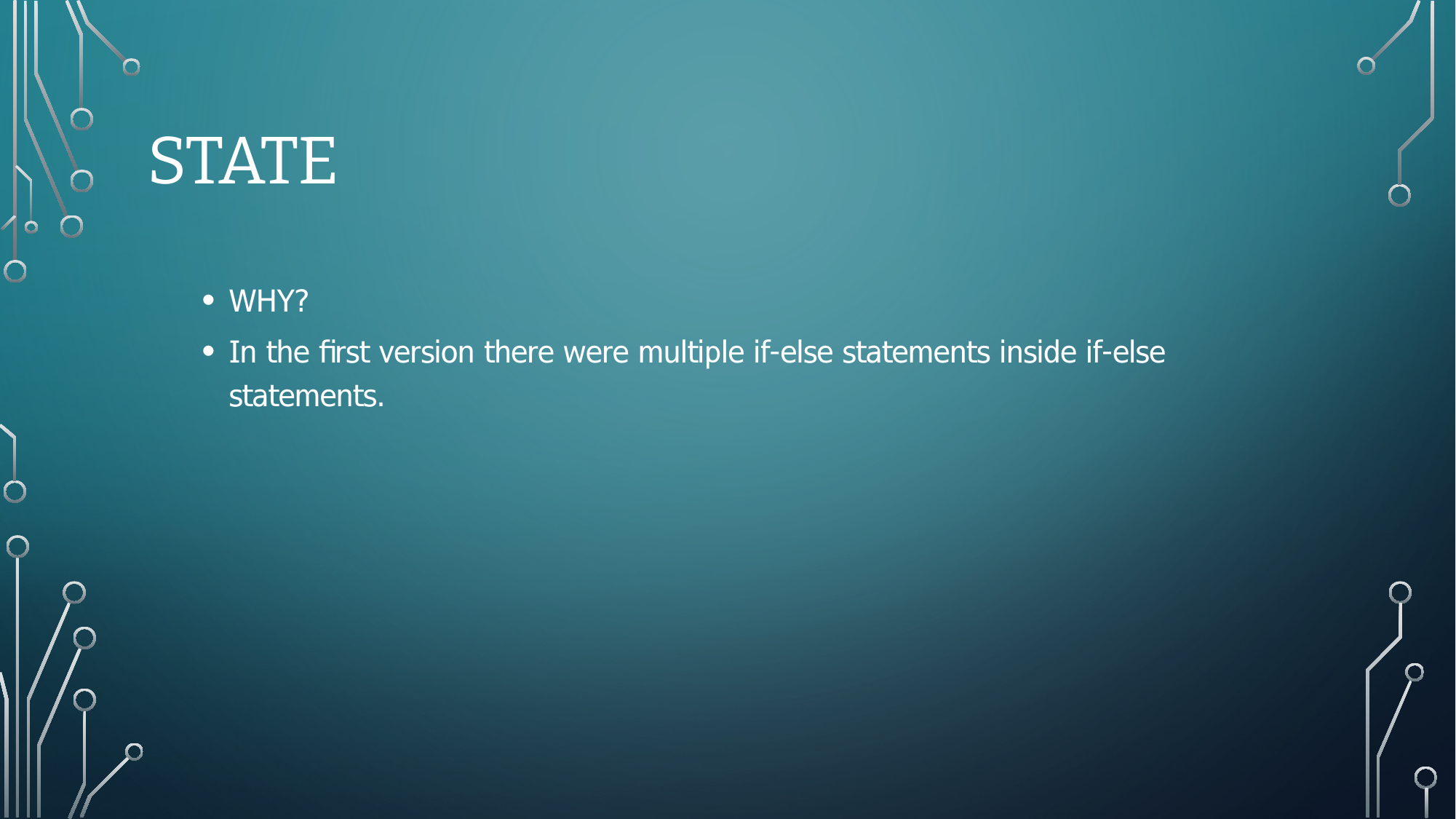

# State
WHY?
In the first version there were multiple if-else statements inside if-else statements.